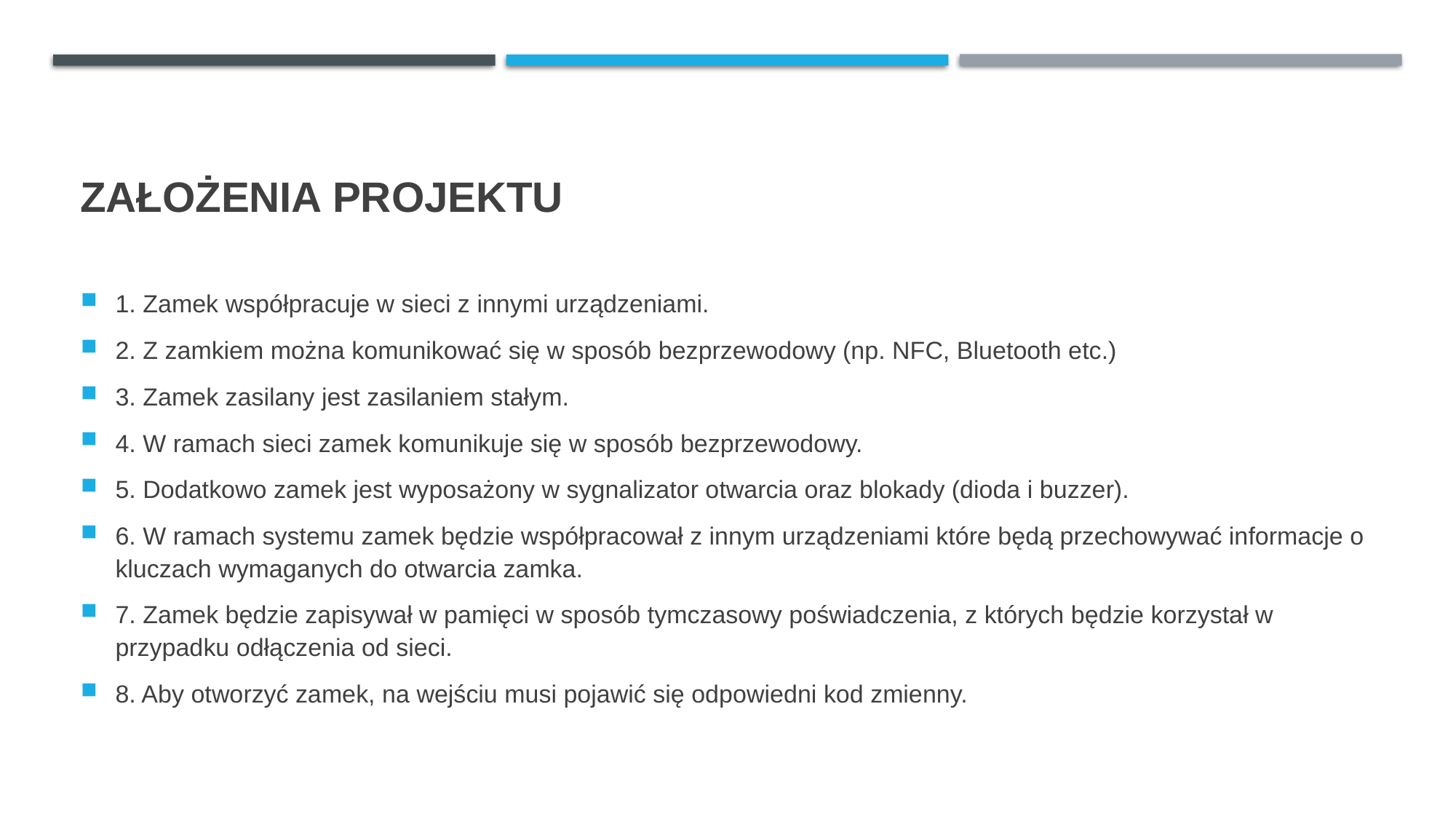

# Założenia Projektu
1. Zamek współpracuje w sieci z innymi urządzeniami.
2. Z zamkiem można komunikować się w sposób bezprzewodowy (np. NFC, Bluetooth etc.)
3. Zamek zasilany jest zasilaniem stałym.
4. W ramach sieci zamek komunikuje się w sposób bezprzewodowy.
5. Dodatkowo zamek jest wyposażony w sygnalizator otwarcia oraz blokady (dioda i buzzer).
6. W ramach systemu zamek będzie współpracował z innym urządzeniami które będą przechowywać informacje o kluczach wymaganych do otwarcia zamka.
7. Zamek będzie zapisywał w pamięci w sposób tymczasowy poświadczenia, z których będzie korzystał w przypadku odłączenia od sieci.
8. Aby otworzyć zamek, na wejściu musi pojawić się odpowiedni kod zmienny.